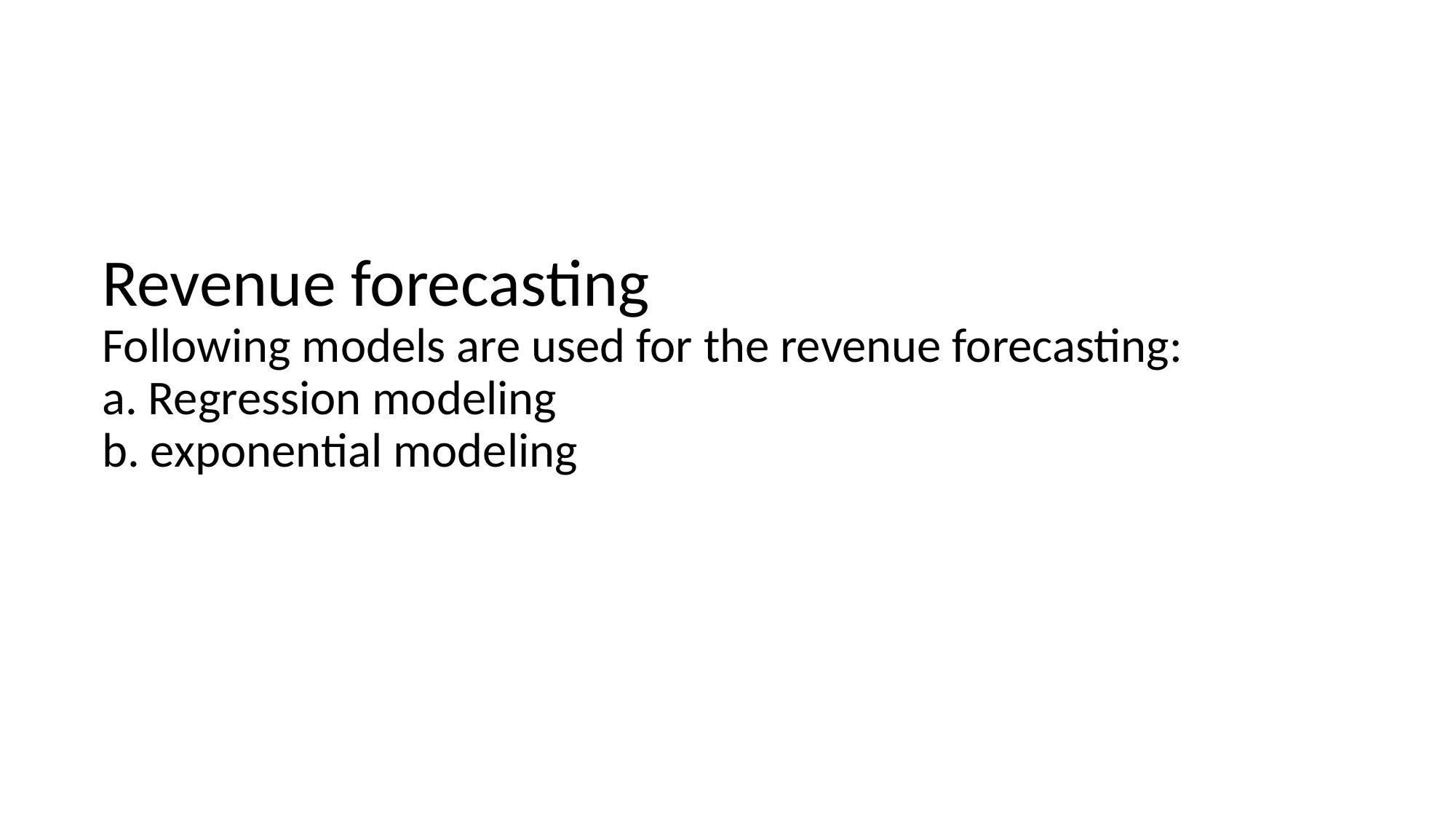

# Revenue forecasting Following models are used for the revenue forecasting: a. Regression modeling b. exponential modeling